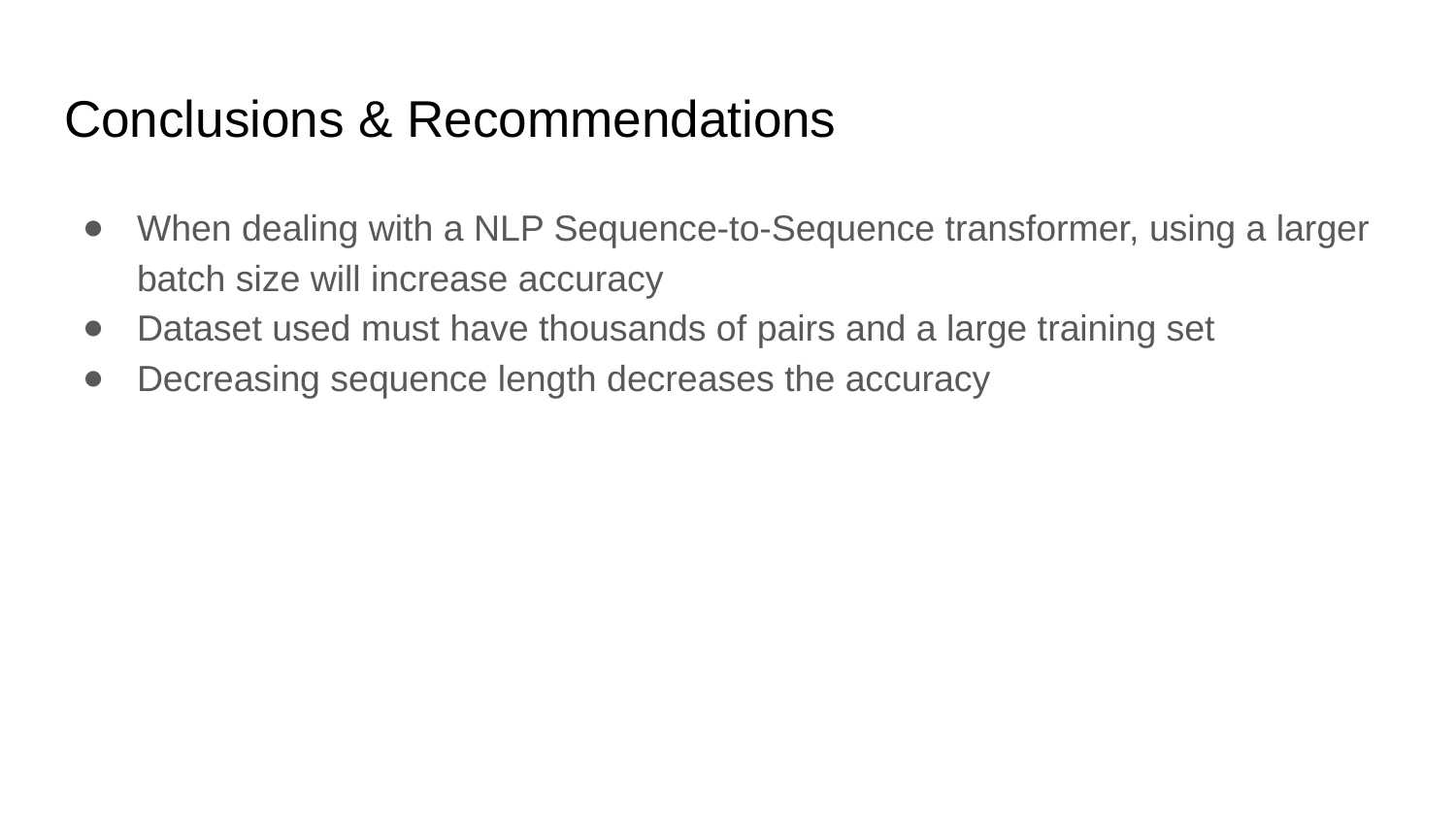

# Conclusions & Recommendations
When dealing with a NLP Sequence-to-Sequence transformer, using a larger batch size will increase accuracy
Dataset used must have thousands of pairs and a large training set
Decreasing sequence length decreases the accuracy